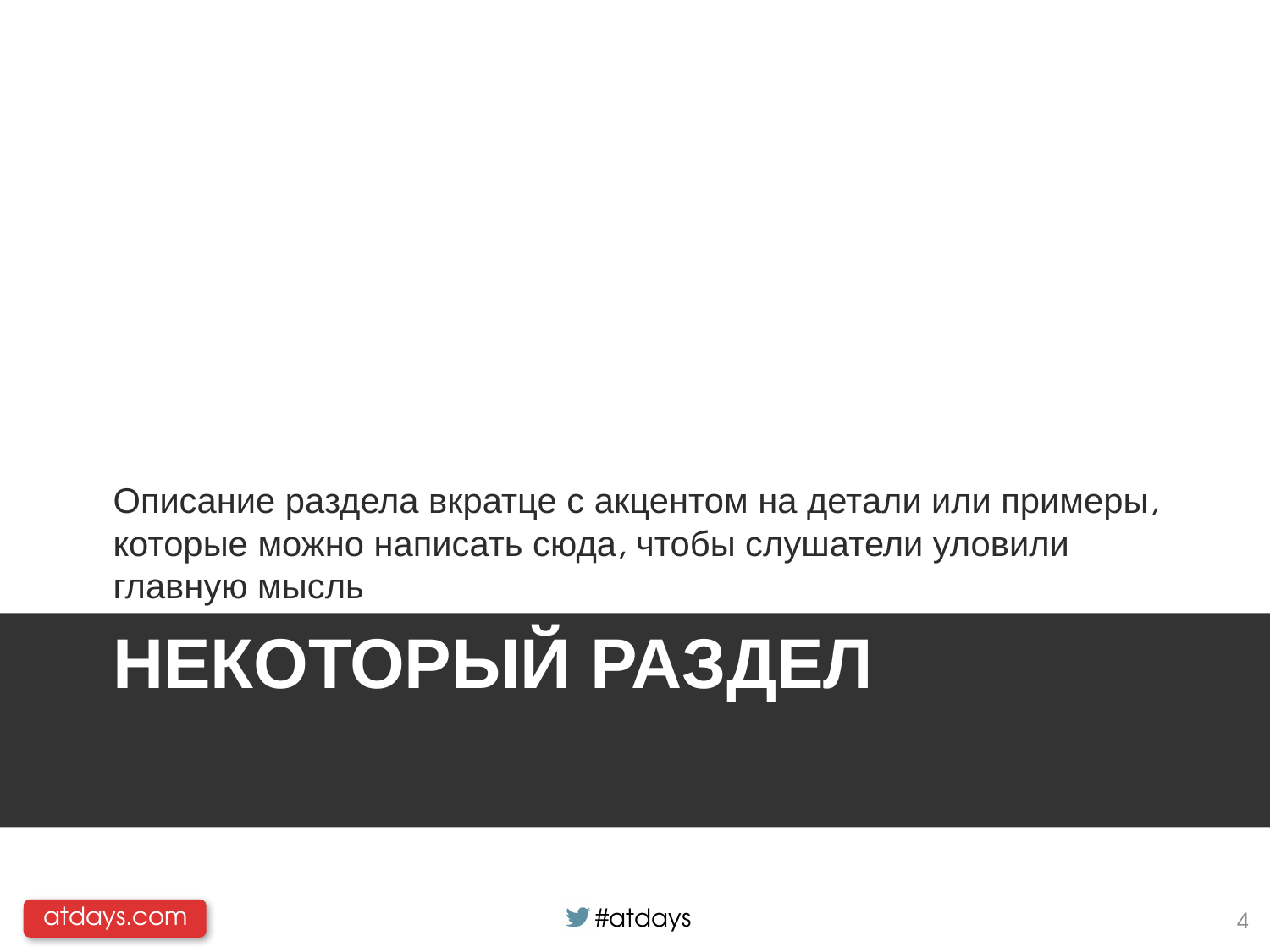

Описание раздела вкратце с акцентом на детали или примеры, которые можно написать сюда, чтобы слушатели уловили главную мысль
# Некоторый раздел
4